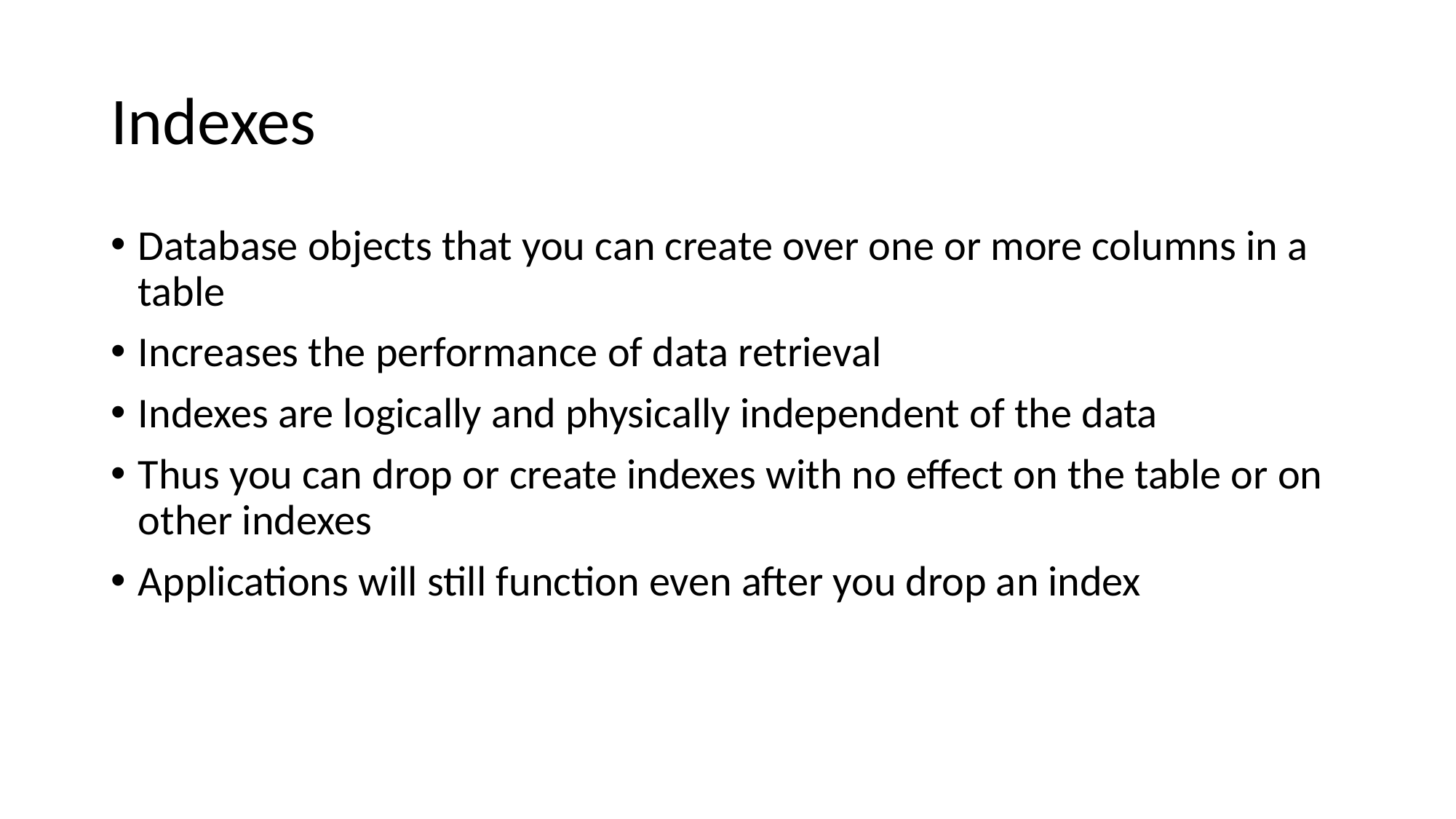

# Indexes
Database objects that you can create over one or more columns in a table
Increases the performance of data retrieval
Indexes are logically and physically independent of the data
Thus you can drop or create indexes with no effect on the table or on other indexes
Applications will still function even after you drop an index